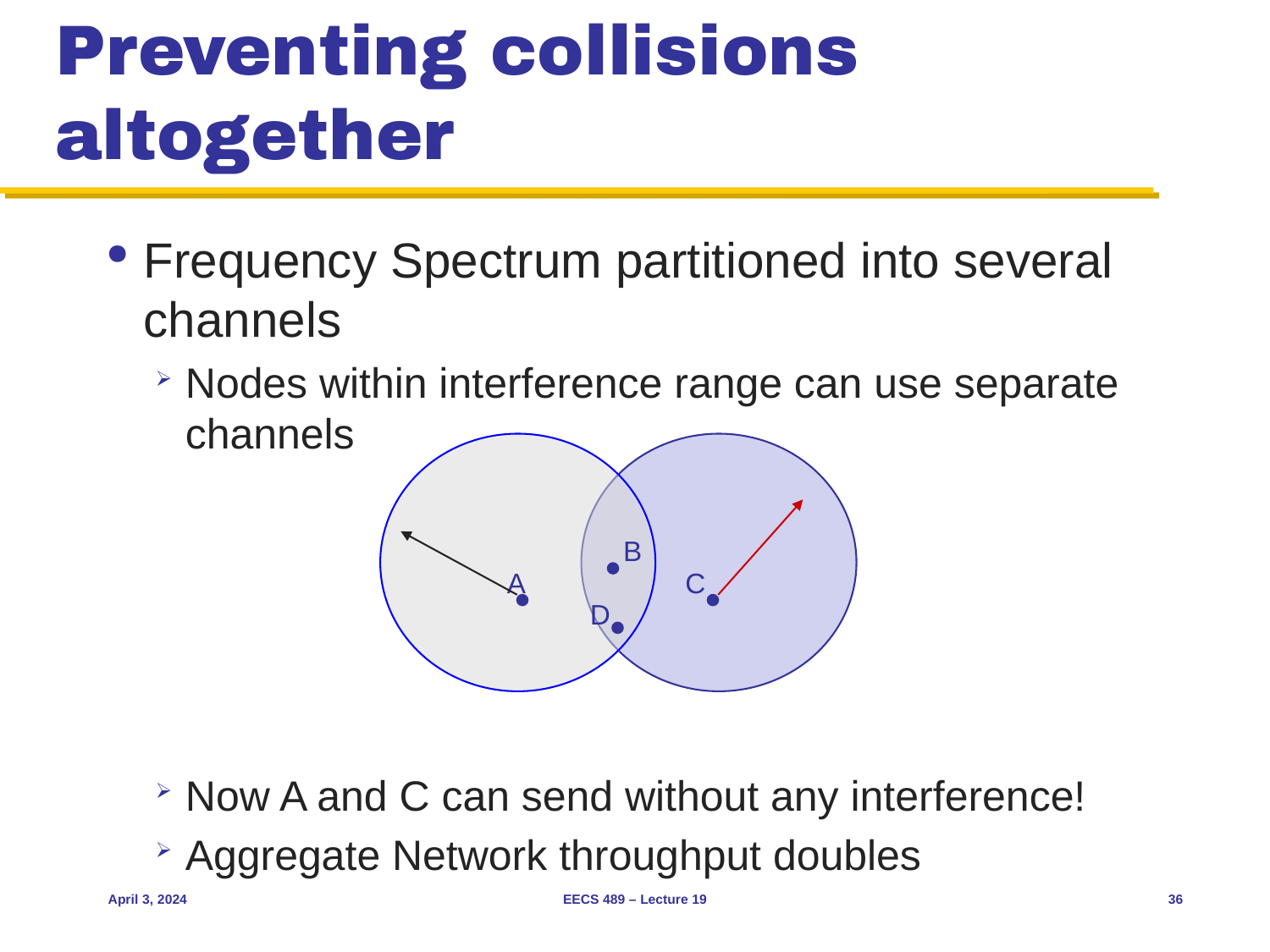

# Preventing collisions altogether
Frequency Spectrum partitioned into several channels
Nodes within interference range can use separate channels

Now A and C can send without any interference!
Aggregate Network throughput doubles

B

A
C

D

April 3, 2024
EECS 489 – Lecture 19
36